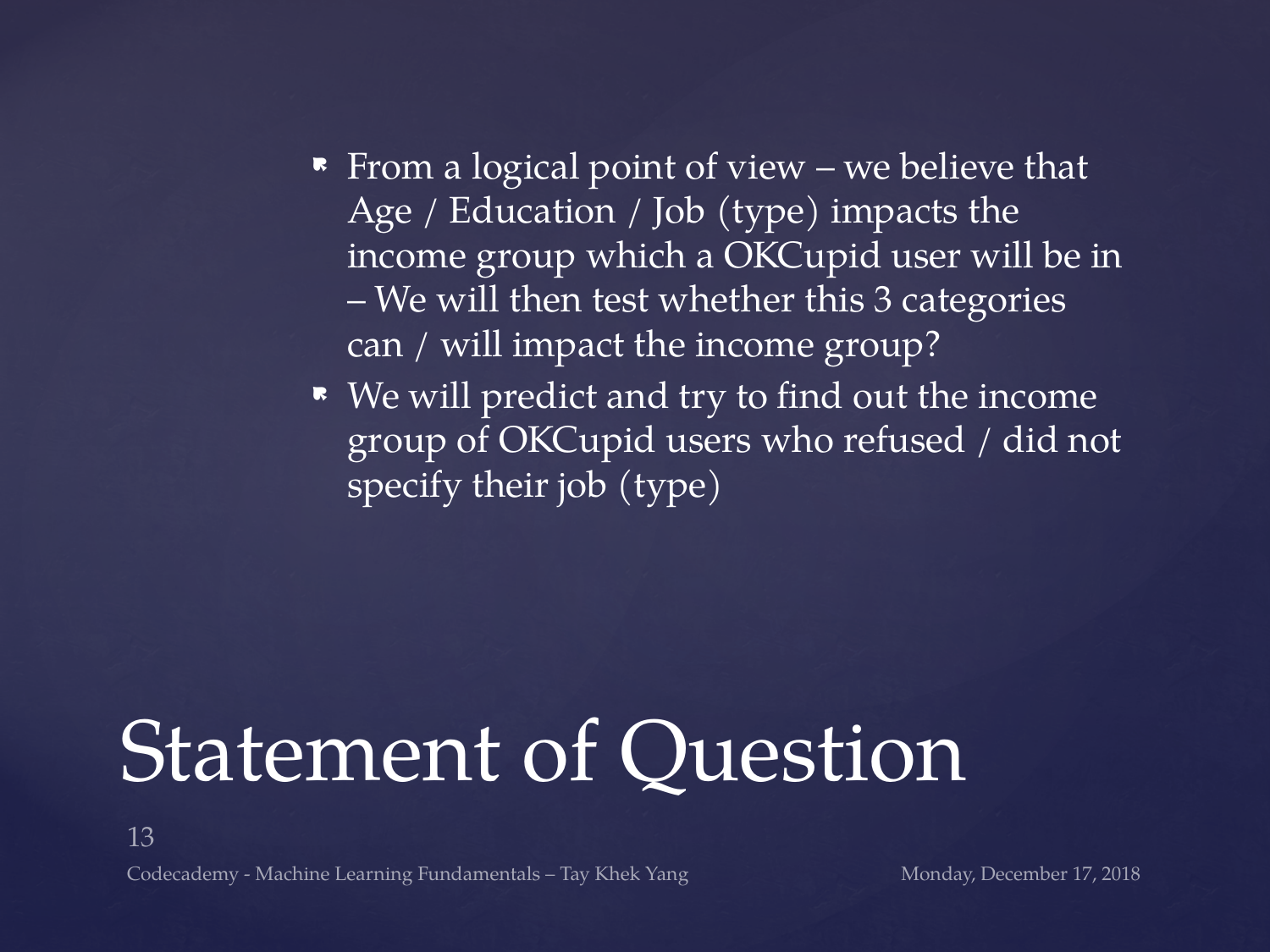

From a logical point of view – we believe that Age / Education / Job (type) impacts the income group which a OKCupid user will be in – We will then test whether this 3 categories can / will impact the income group?
We will predict and try to find out the income group of OKCupid users who refused / did not specify their job (type)

# Statement of Question
13
Codecademy - Machine Learning Fundamentals – Tay Khek Yang
Monday, December 17, 2018